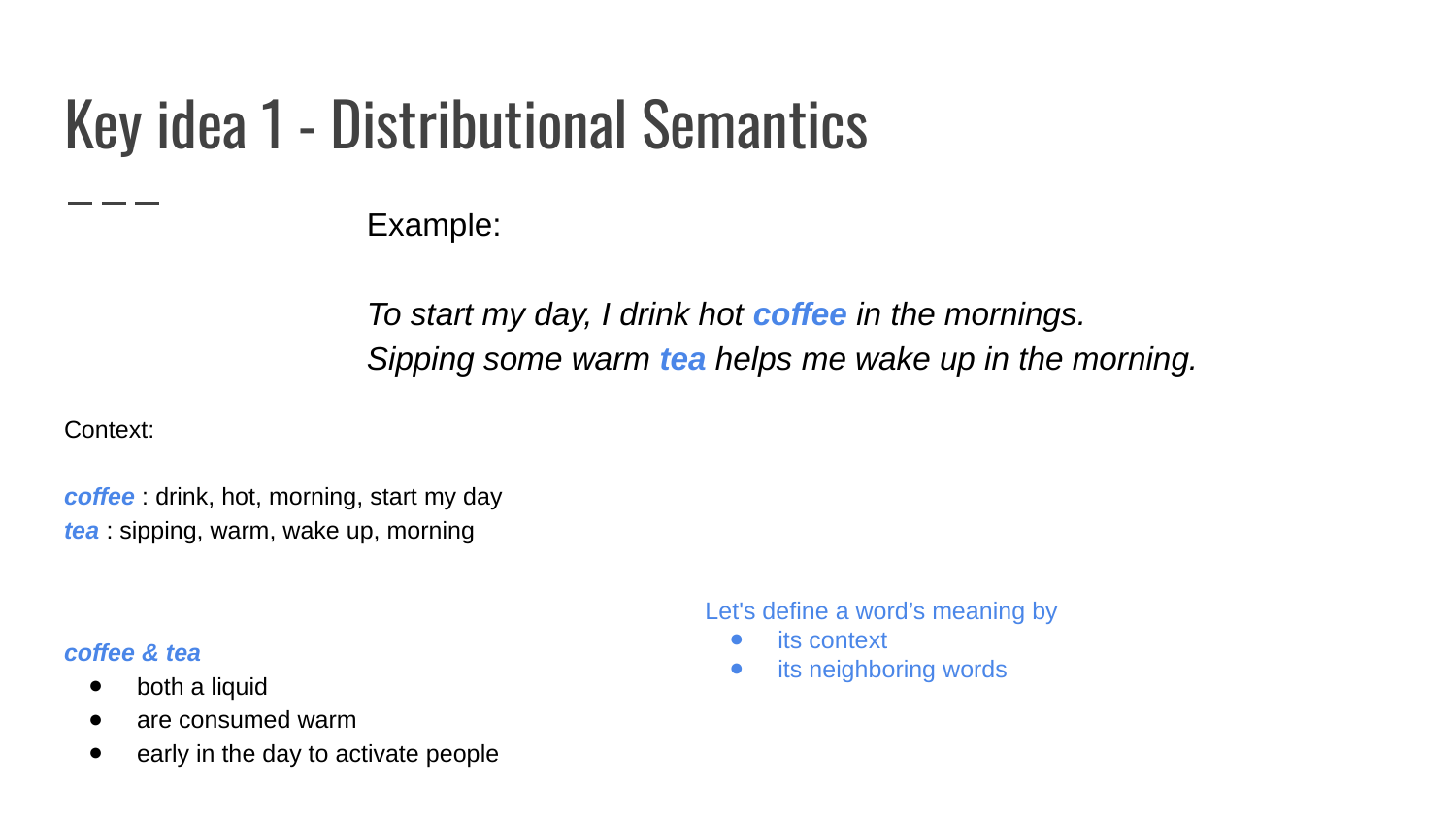

# Key idea 1 - Distributional Semantics
Example:

To start my day, I drink hot coffee in the mornings.
Sipping some warm tea helps me wake up in the morning.
Context:

coffee : drink, hot, morning, start my day
tea : sipping, warm, wake up, morning
Let's define a word’s meaning by
its context
its neighboring words
coffee & tea
both a liquid
are consumed warm
early in the day to activate people